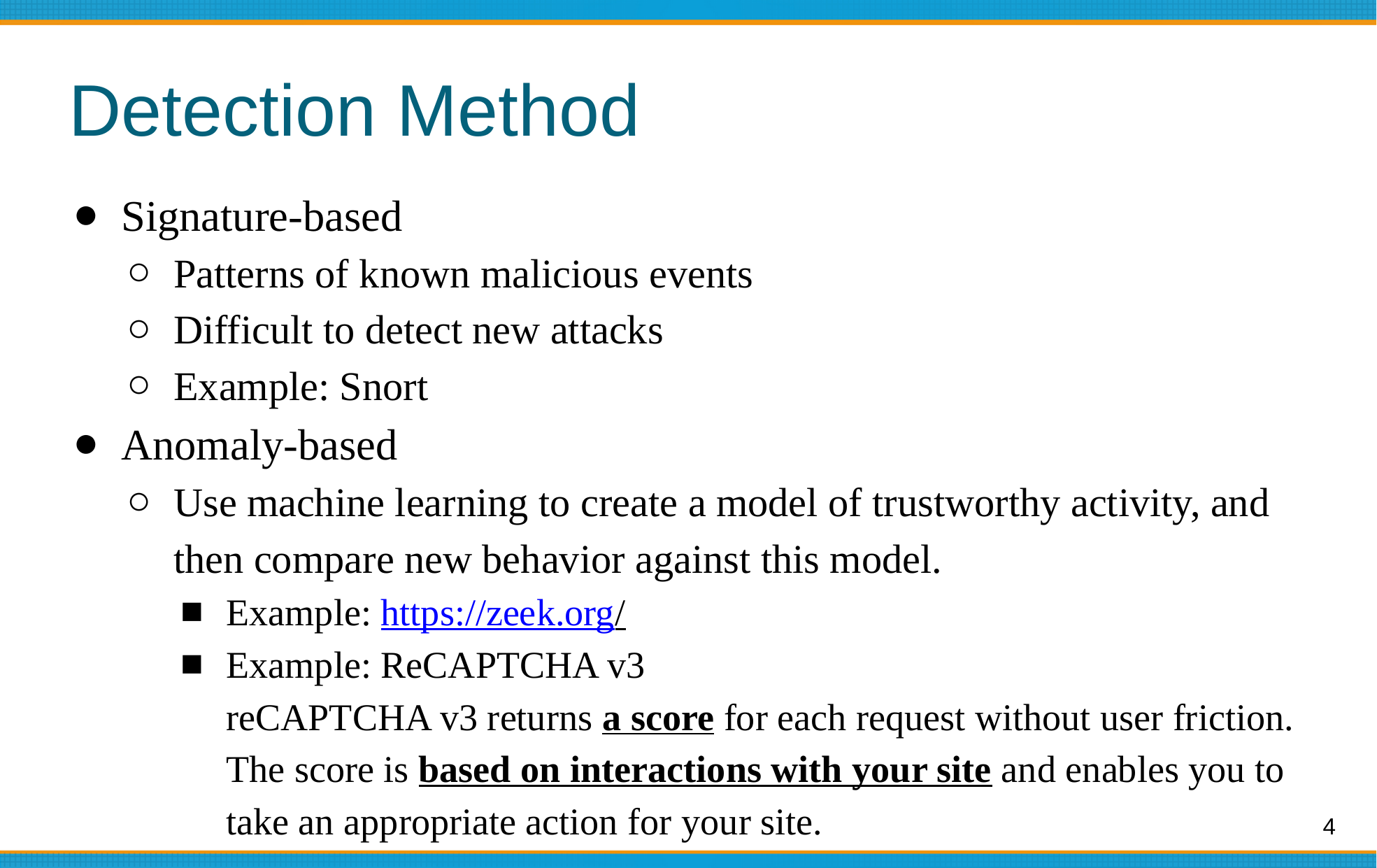

# Detection Method
Signature-based
Patterns of known malicious events
Difficult to detect new attacks
Example: Snort
Anomaly-based
Use machine learning to create a model of trustworthy activity, and then compare new behavior against this model.
Example: https://zeek.org/
Example: ReCAPTCHA v3
reCAPTCHA v3 returns a score for each request without user friction. The score is based on interactions with your site and enables you to take an appropriate action for your site.
4